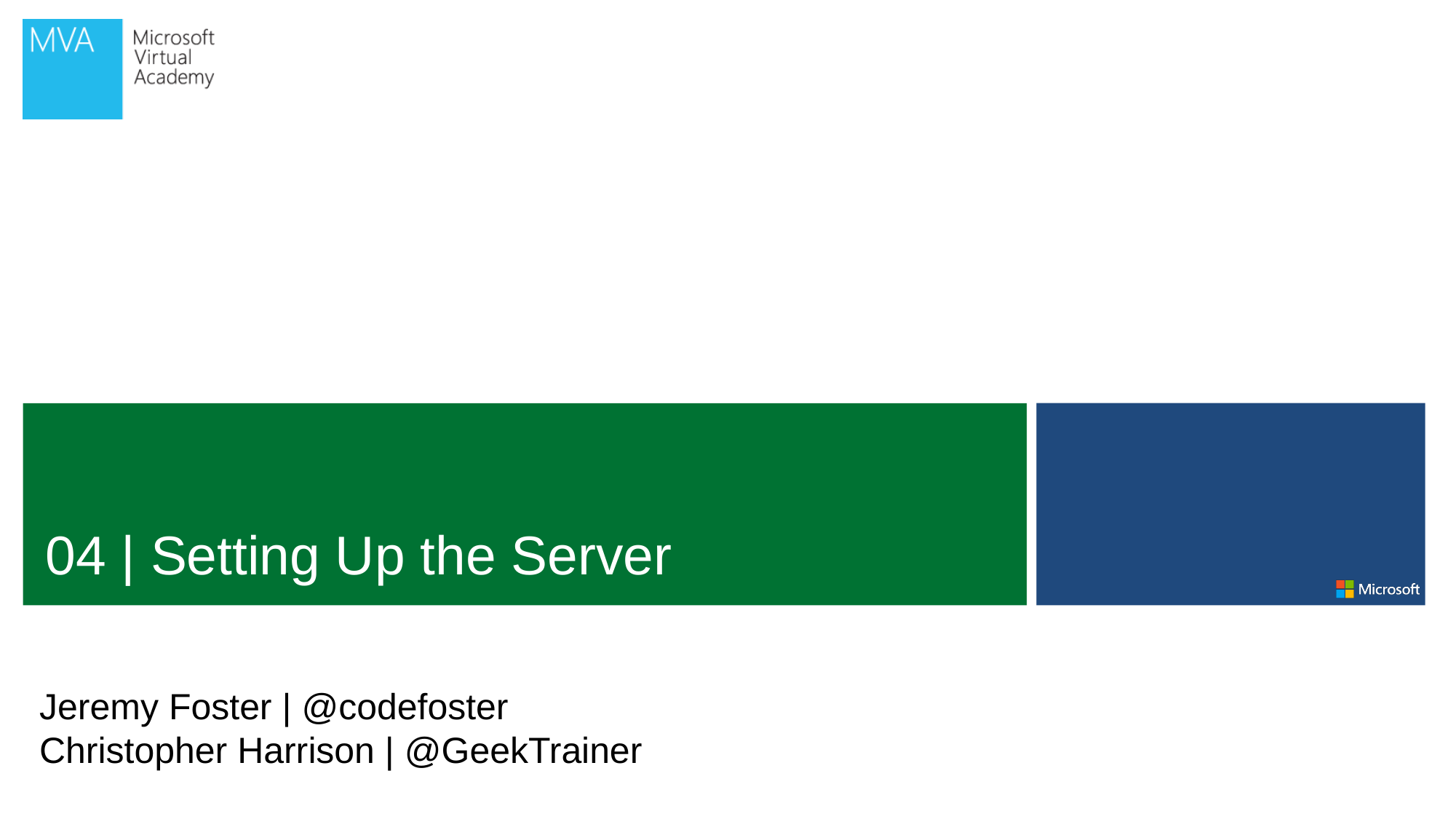

04 | Setting Up the Server
Jeremy Foster | @codefoster
Christopher Harrison | @GeekTrainer